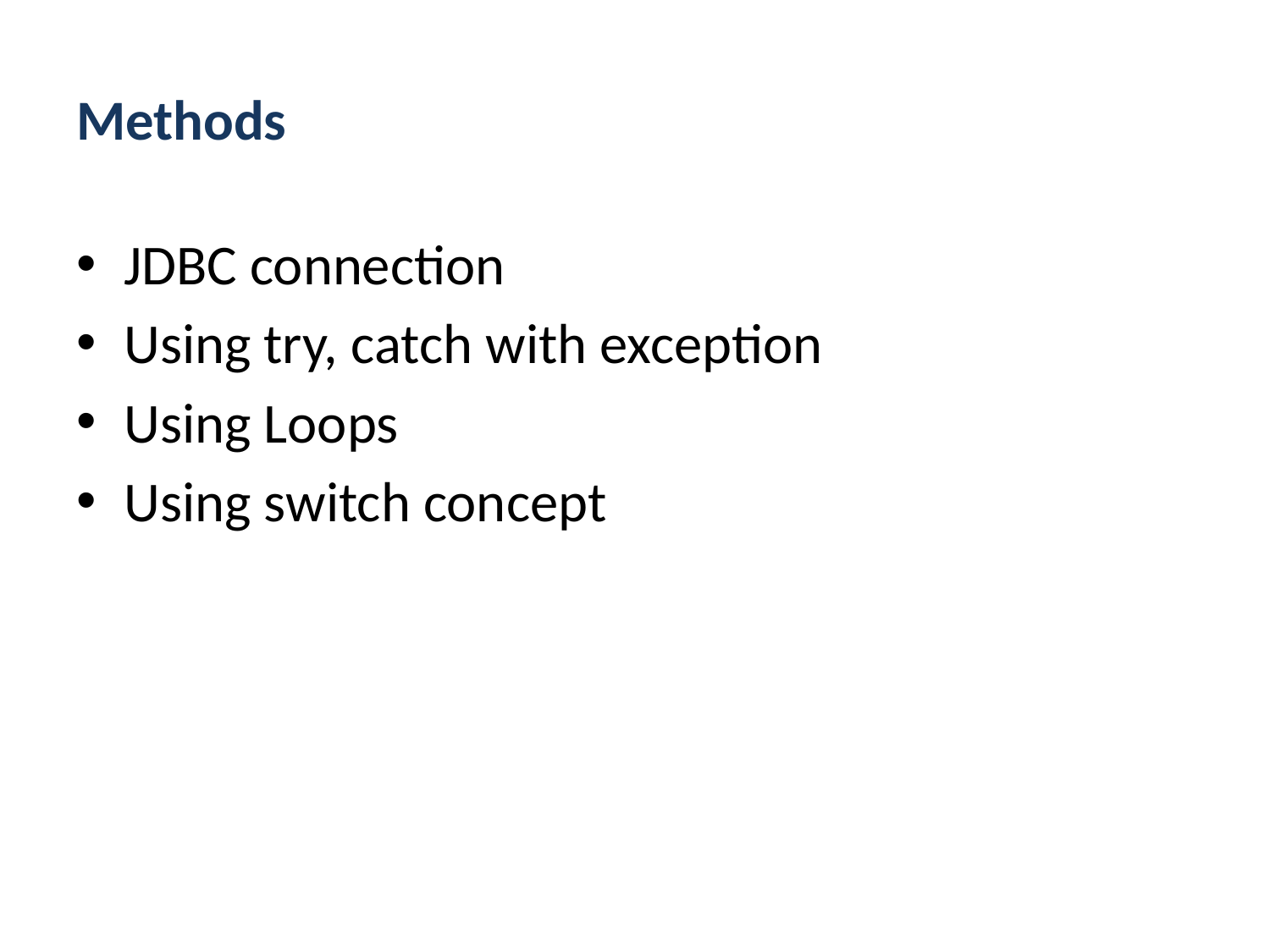

# Methods
JDBC connection
Using try, catch with exception
Using Loops
Using switch concept